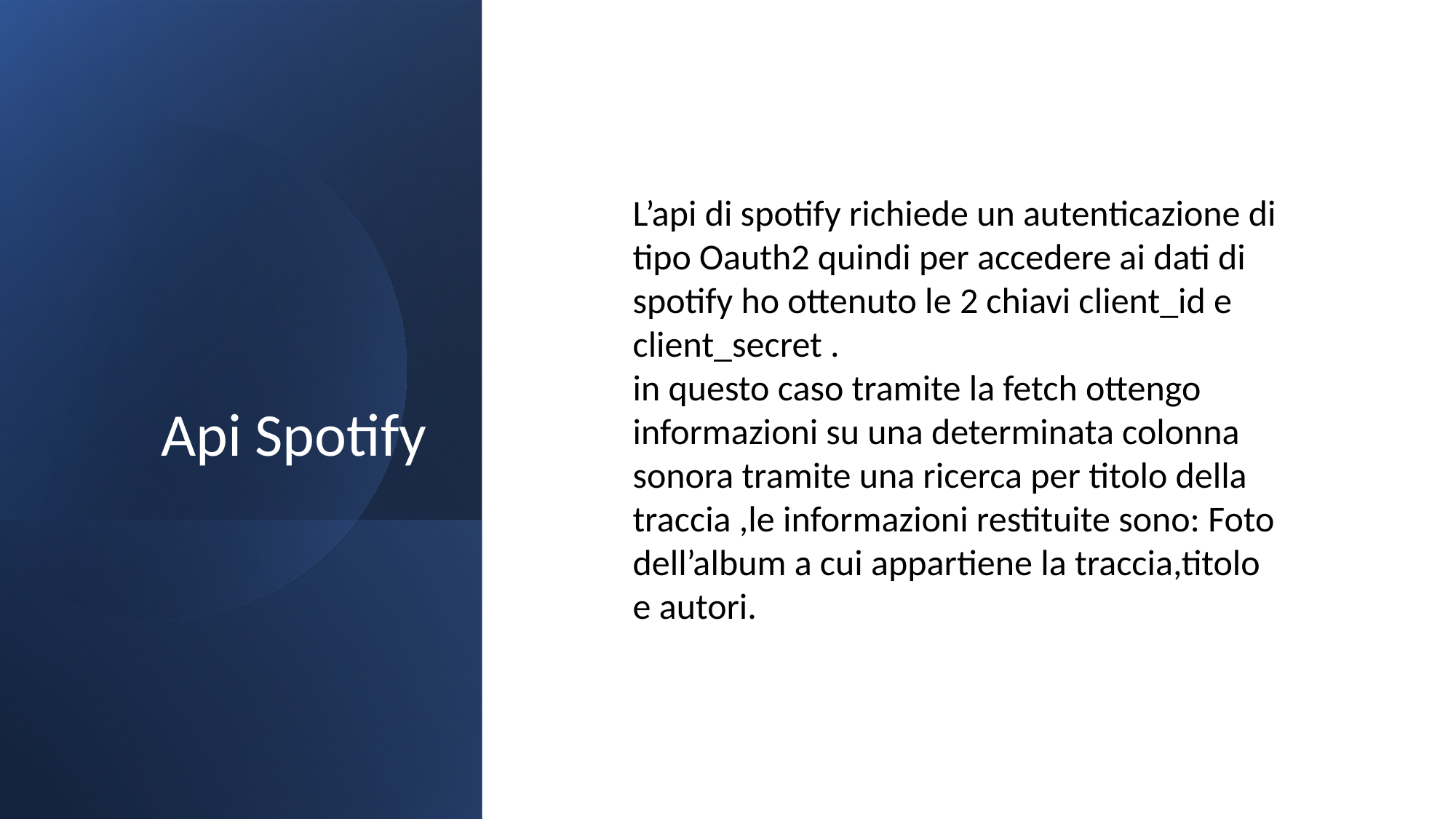

# Api Spotify

L’api di spotify richiede un autenticazione di tipo Oauth2 quindi per accedere ai dati di spotify ho ottenuto le 2 chiavi client_id e client_secret .
in questo caso tramite la fetch ottengo informazioni su una determinata colonna sonora tramite una ricerca per titolo della traccia ,le informazioni restituite sono: Foto dell’album a cui appartiene la traccia,titolo e autori.